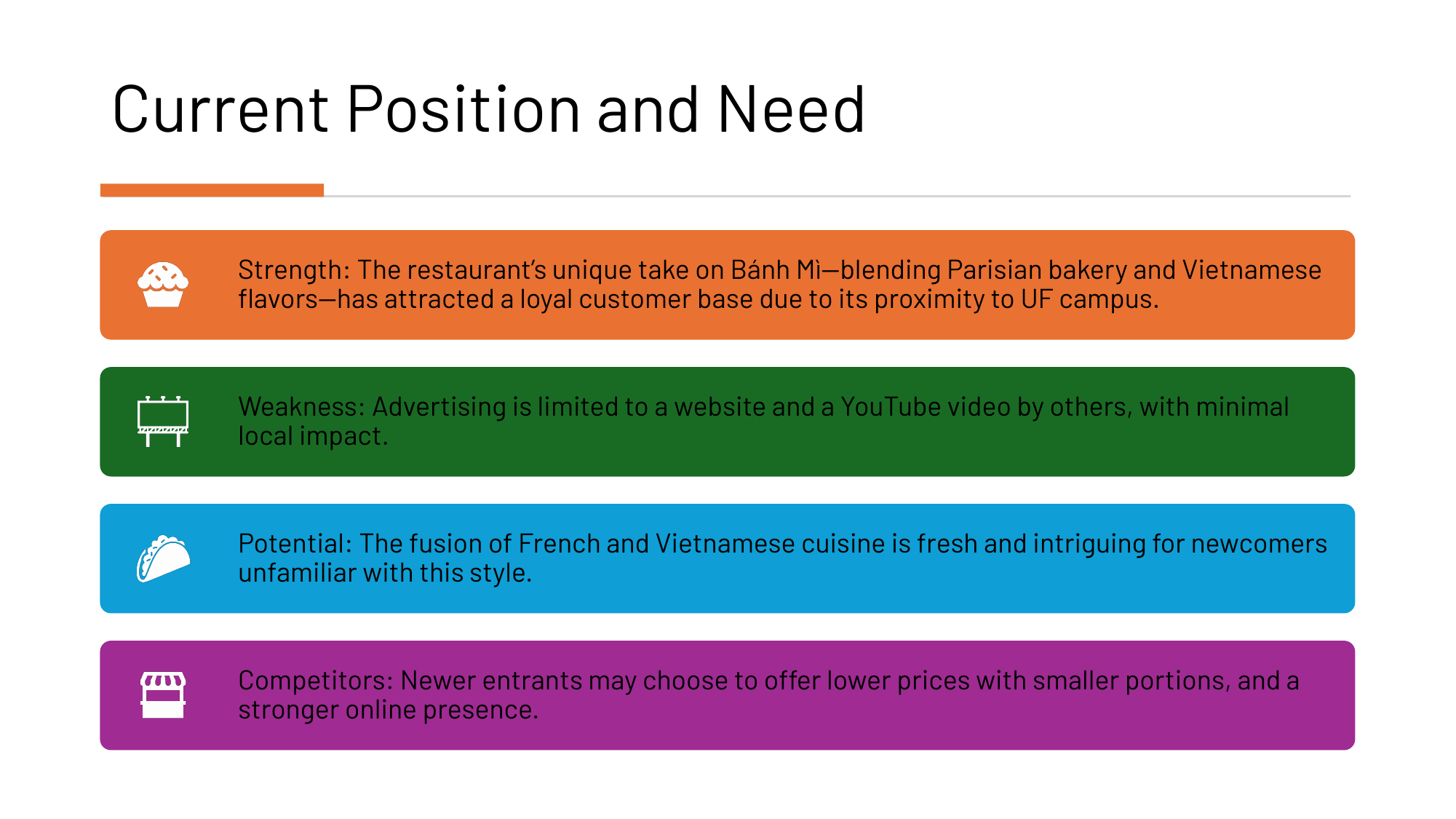

# Current Position and Need

Strength: The restaurant’s unique take on Bánh Mì—blending Parisian bakery and Vietnamese flavors—has attracted a loyal customer base due to its proximity to UF campus.
Weakness: Advertising is limited to a website and a YouTube video by others, with minimal local impact.
Potential: The fusion of French and Vietnamese cuisine is fresh and intriguing for newcomers unfamiliar with this style.
Competitors: Newer entrants may choose to offer lower prices with smaller portions, and a stronger online presence.